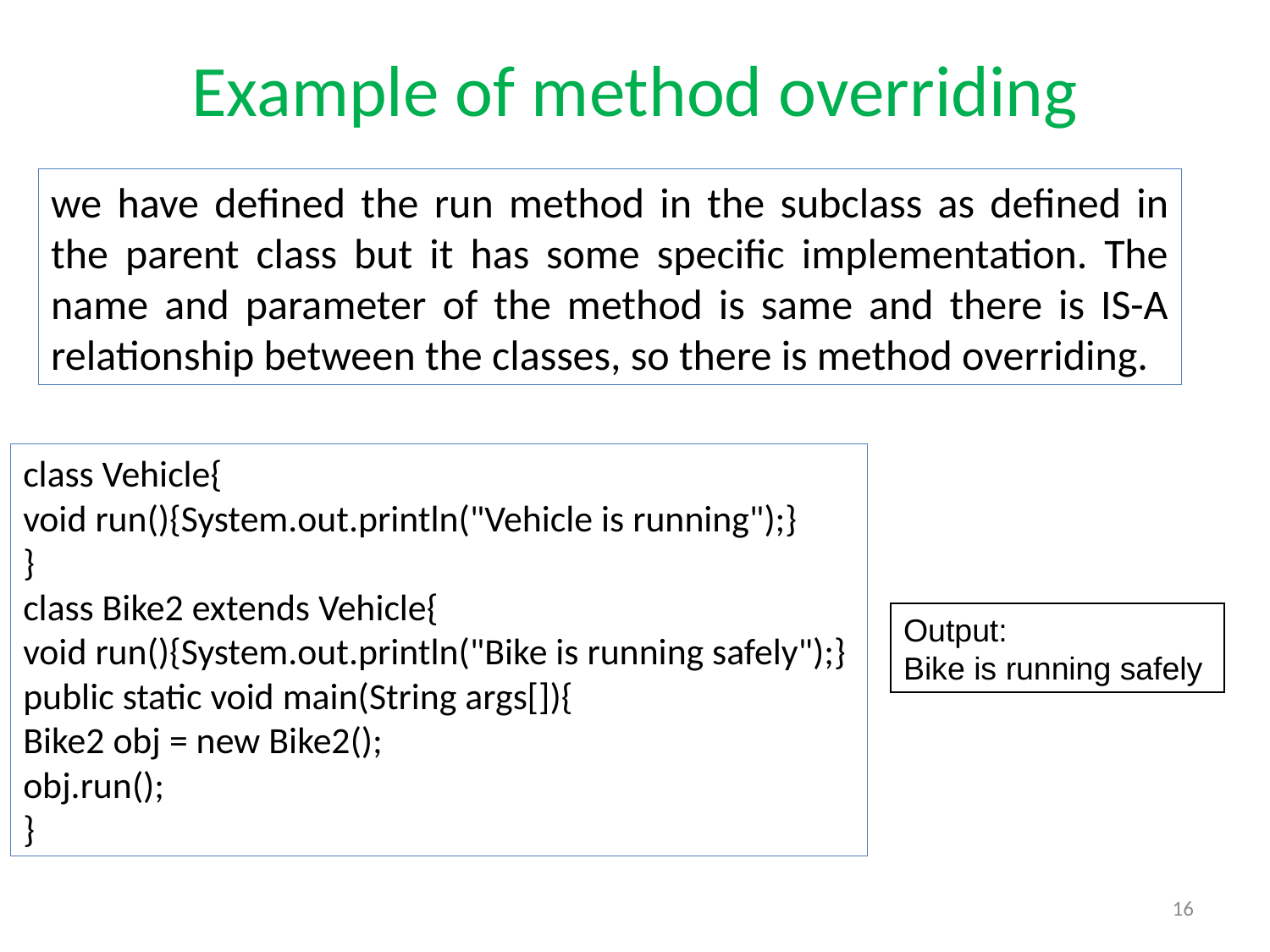

# Example of method overriding
we have defined the run method in the subclass as defined in the parent class but it has some specific implementation. The name and parameter of the method is same and there is IS-A relationship between the classes, so there is method overriding.
class Vehicle{
void run(){System.out.println("Vehicle is running");}
}
class Bike2 extends Vehicle{
void run(){System.out.println("Bike is running safely");}
public static void main(String args[]){
Bike2 obj = new Bike2();
obj.run();
}
Output:
Bike is running safely
16